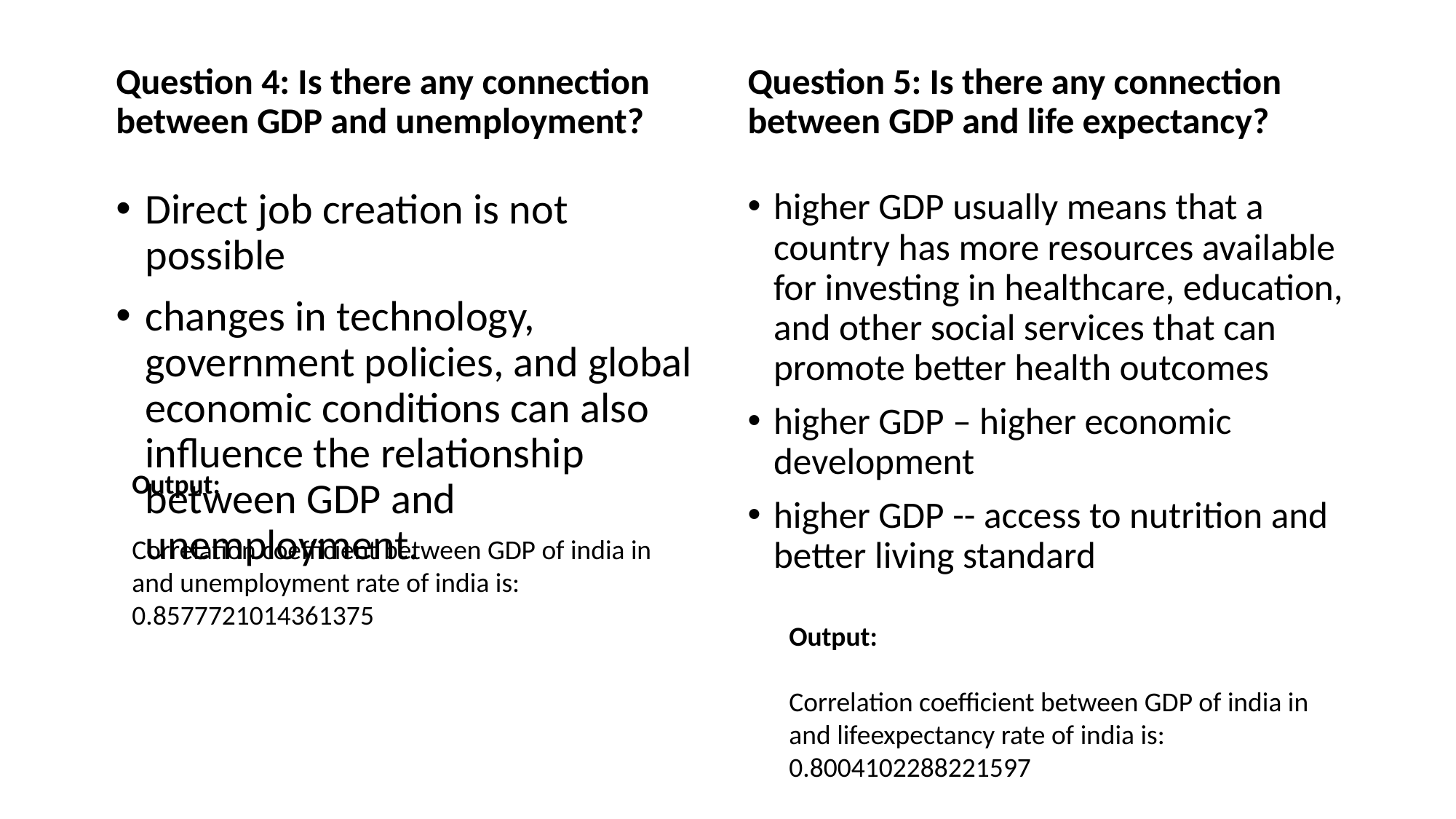

Question 4: Is there any connection between GDP and unemployment?
Question 5: Is there any connection between GDP and life expectancy?
Direct job creation is not possible
changes in technology, government policies, and global economic conditions can also influence the relationship between GDP and unemployment.
higher GDP usually means that a country has more resources available for investing in healthcare, education, and other social services that can promote better health outcomes
higher GDP – higher economic development
higher GDP -- access to nutrition and better living standard
Output:

Correlation coefficient between GDP of india in and unemployment rate of india is: 0.8577721014361375
Output:
Correlation coefficient between GDP of india in and lifeexpectancy rate of india is: 0.8004102288221597